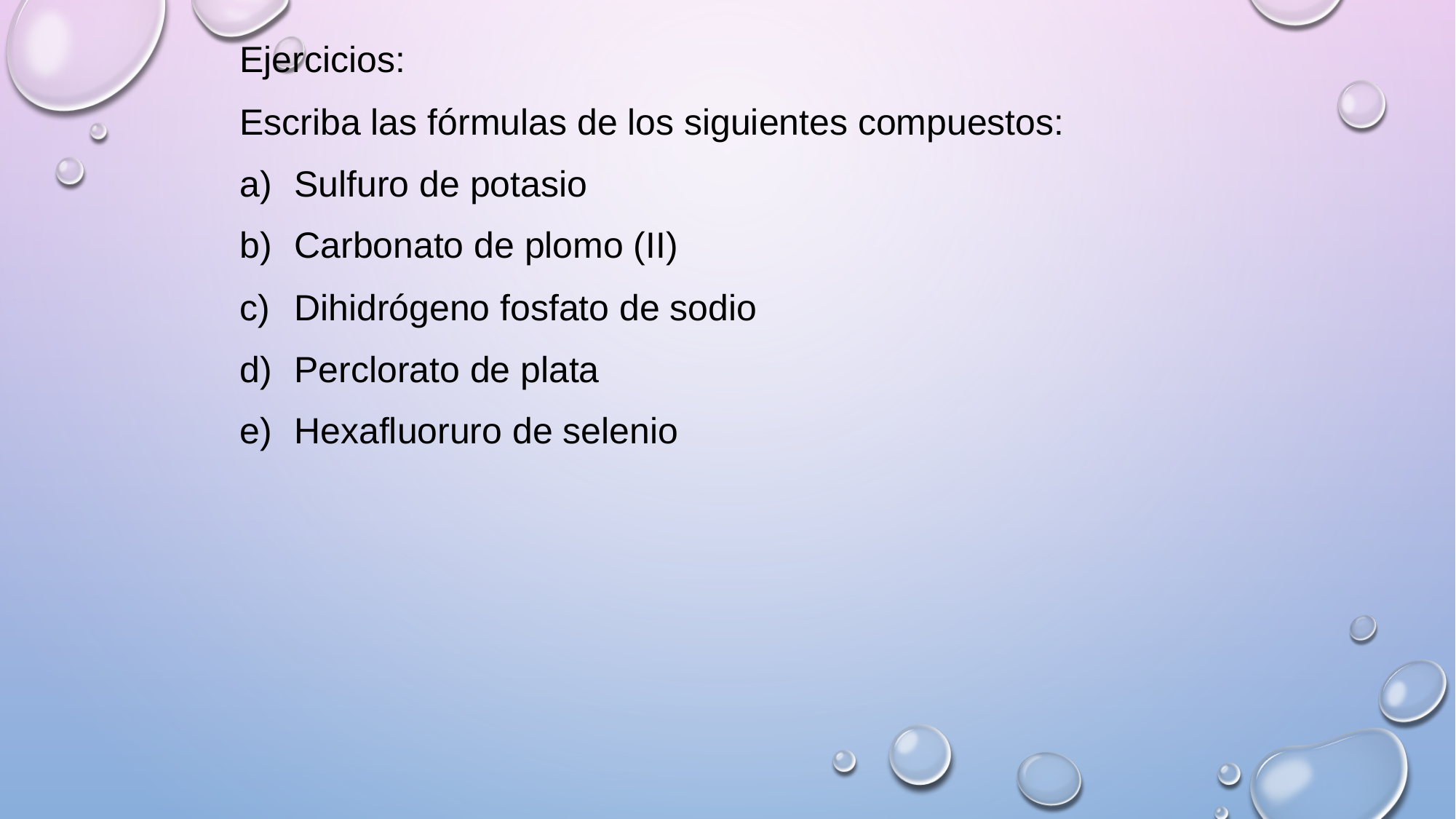

Ejercicios:
Escriba las fórmulas de los siguientes compuestos:
Sulfuro de potasio
Carbonato de plomo (II)
Dihidrógeno fosfato de sodio
Perclorato de plata
Hexafluoruro de selenio